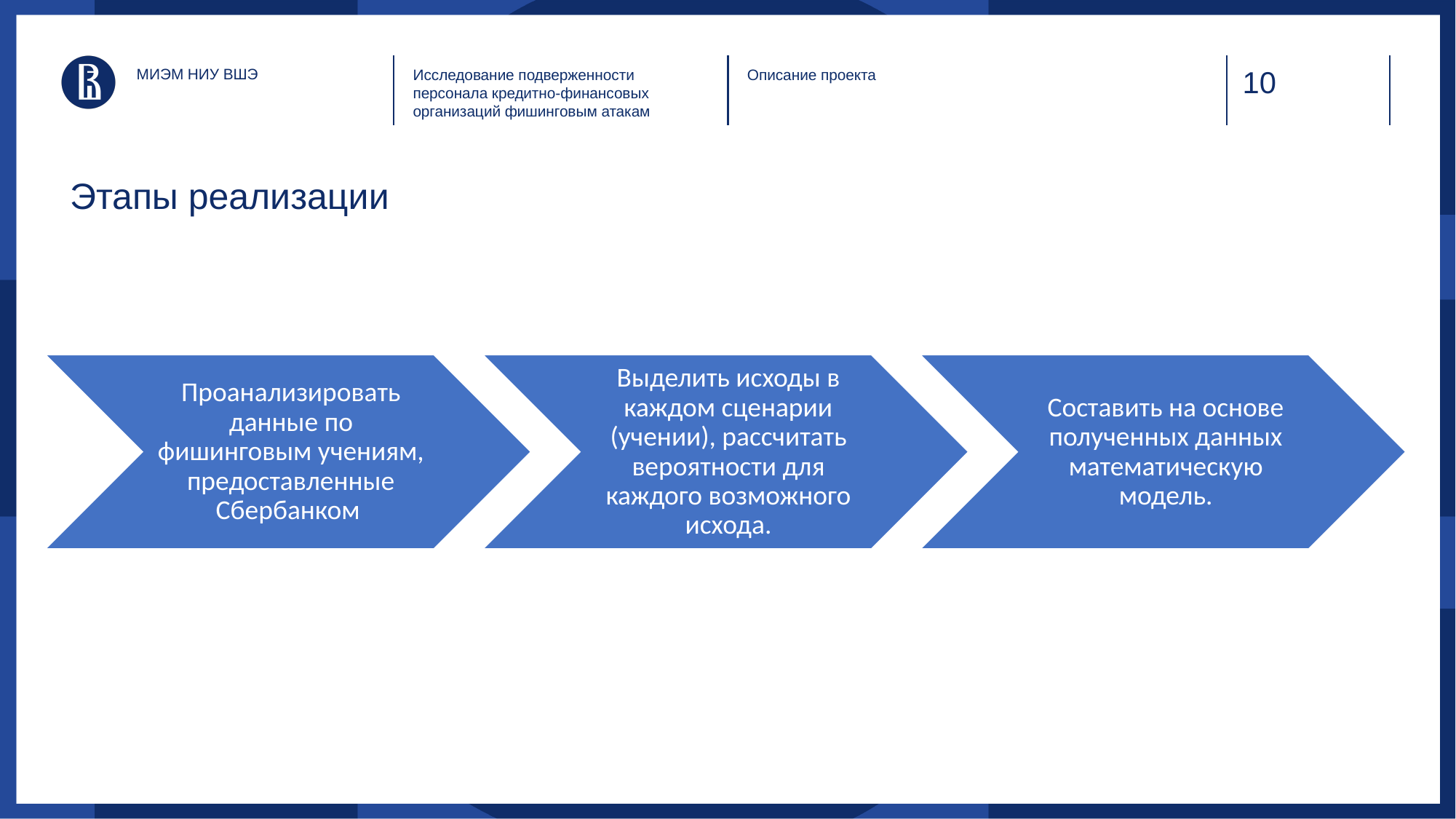

МИЭМ НИУ ВШЭ
Исследование подверженности персонала кредитно-финансовых организаций фишинговым атакам

Описание проекта

Проанализировать данные по фишинговым учениям, предоставленные Сбербанком
Выделить исходы в каждом сценарии (учении), рассчитать вероятности для каждого возможного исхода.
Составить на основе полученных данных математическую модель.
# Этапы реализации